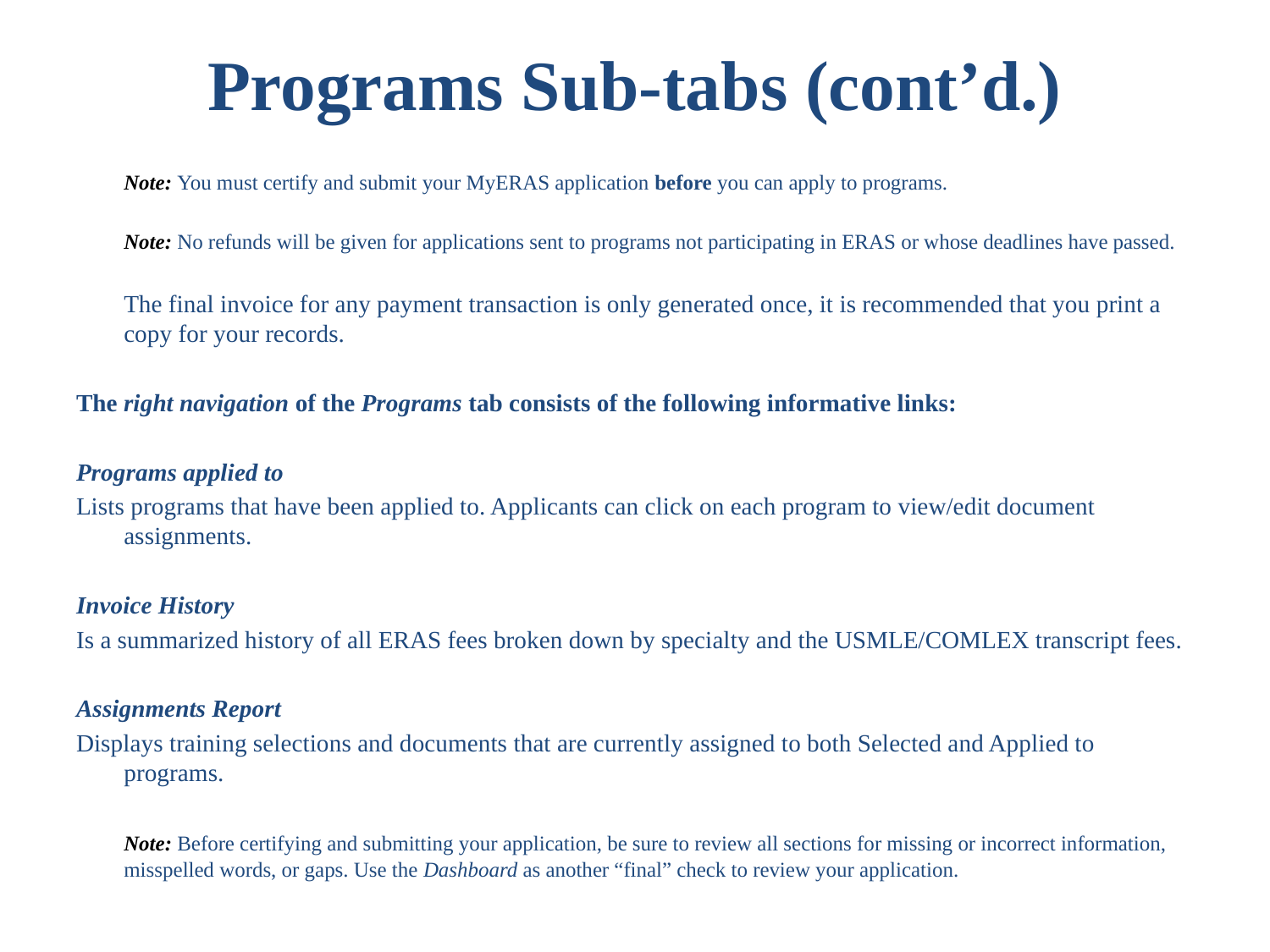

# Programs Sub-tabs (cont’d.)
	Note: You must certify and submit your MyERAS application before you can apply to programs.

	Note: No refunds will be given for applications sent to programs not participating in ERAS or whose deadlines have passed.

	The final invoice for any payment transaction is only generated once, it is recommended that you print a copy for your records.

The right navigation of the Programs tab consists of the following informative links:

Programs applied to
Lists programs that have been applied to. Applicants can click on each program to view/edit document assignments.

Invoice History
Is a summarized history of all ERAS fees broken down by specialty and the USMLE/COMLEX transcript fees.

Assignments Report
Displays training selections and documents that are currently assigned to both Selected and Applied to programs.

	Note: Before certifying and submitting your application, be sure to review all sections for missing or incorrect information, misspelled words, or gaps. Use the Dashboard as another “final” check to review your application.